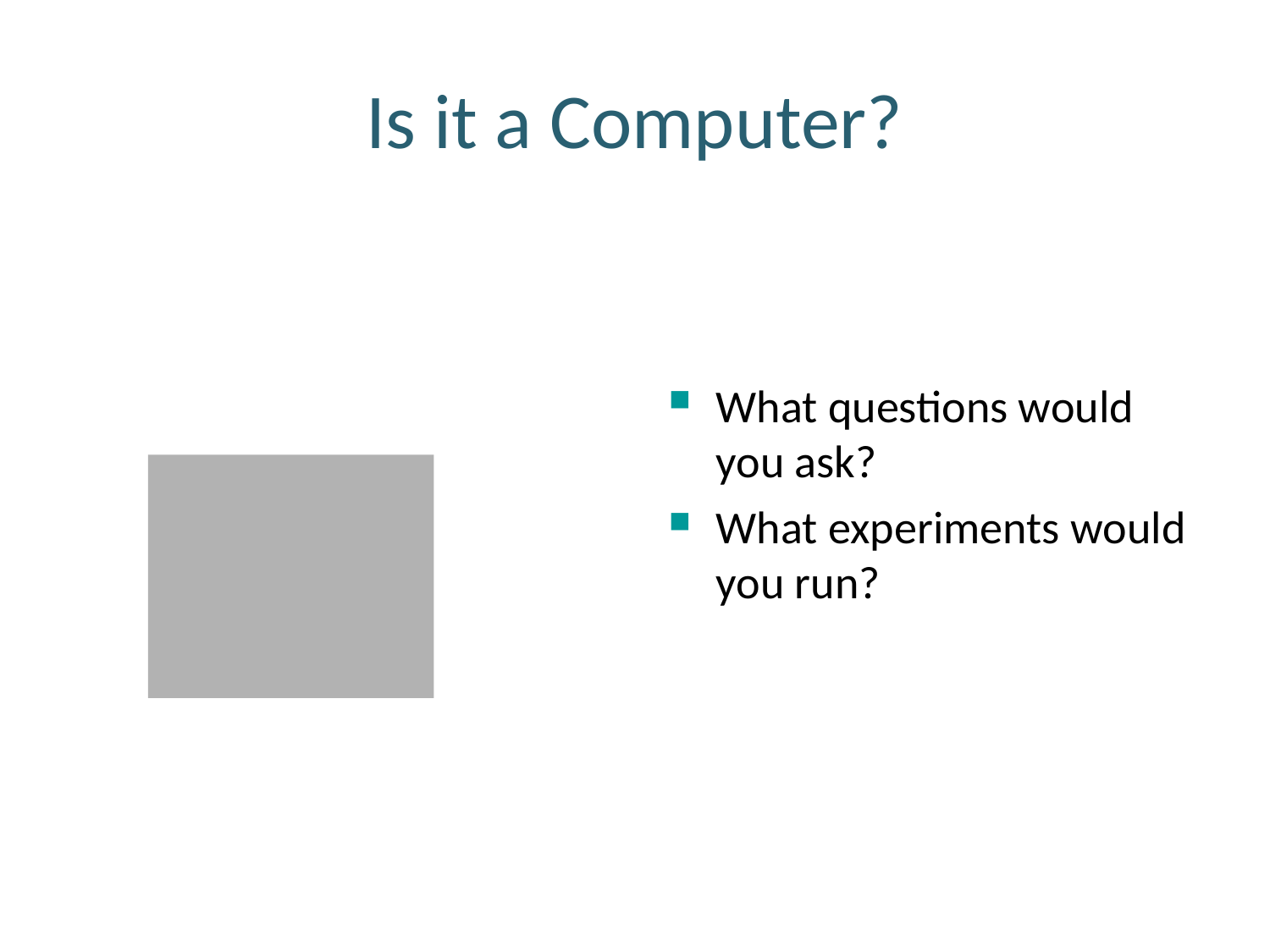

Is it a Computer?
What questions would you ask?
What experiments would you run?